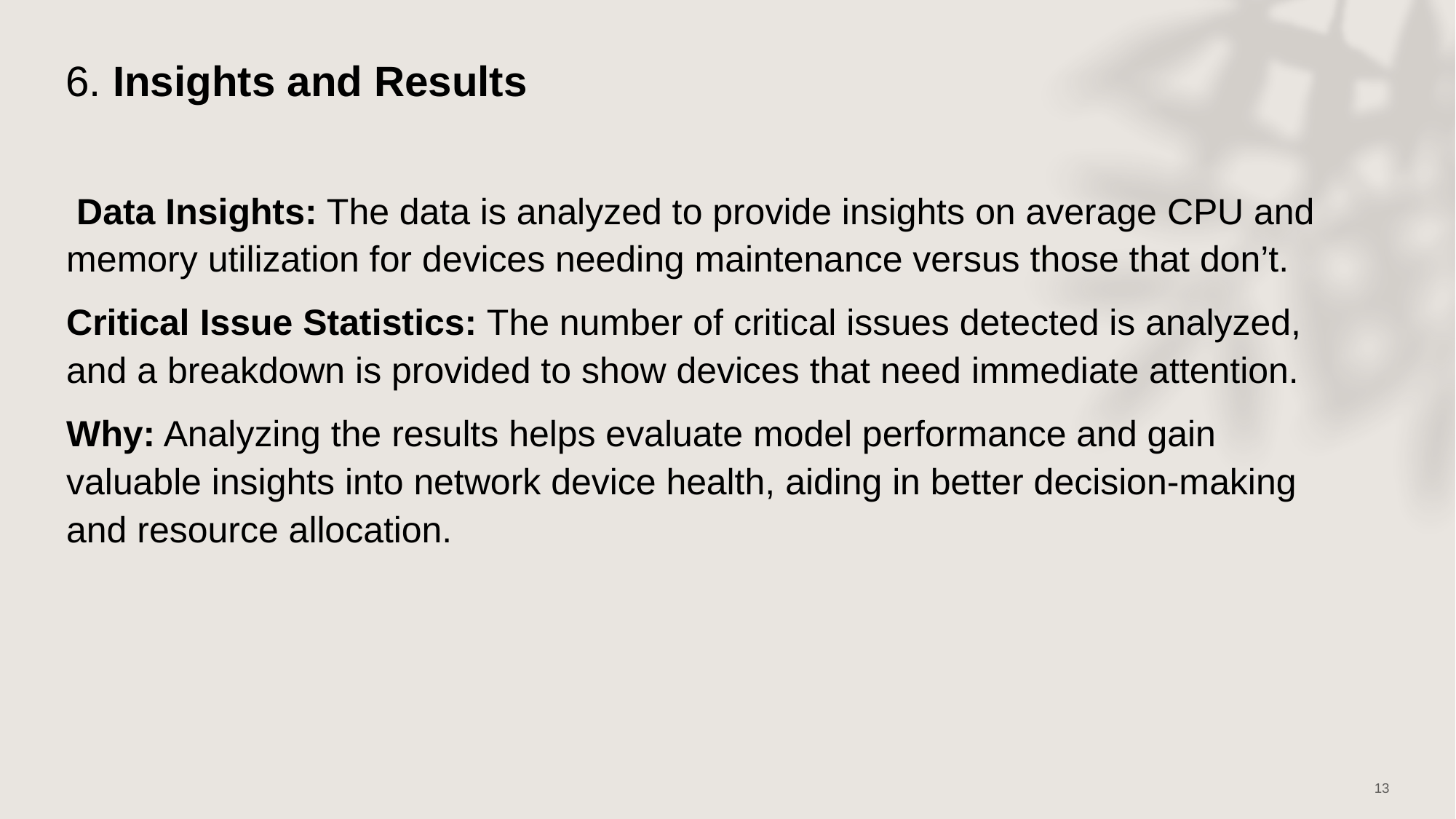

# 6. Insights and Results
 Data Insights: The data is analyzed to provide insights on average CPU and memory utilization for devices needing maintenance versus those that don’t.
Critical Issue Statistics: The number of critical issues detected is analyzed, and a breakdown is provided to show devices that need immediate attention.
Why: Analyzing the results helps evaluate model performance and gain valuable insights into network device health, aiding in better decision-making and resource allocation.

13